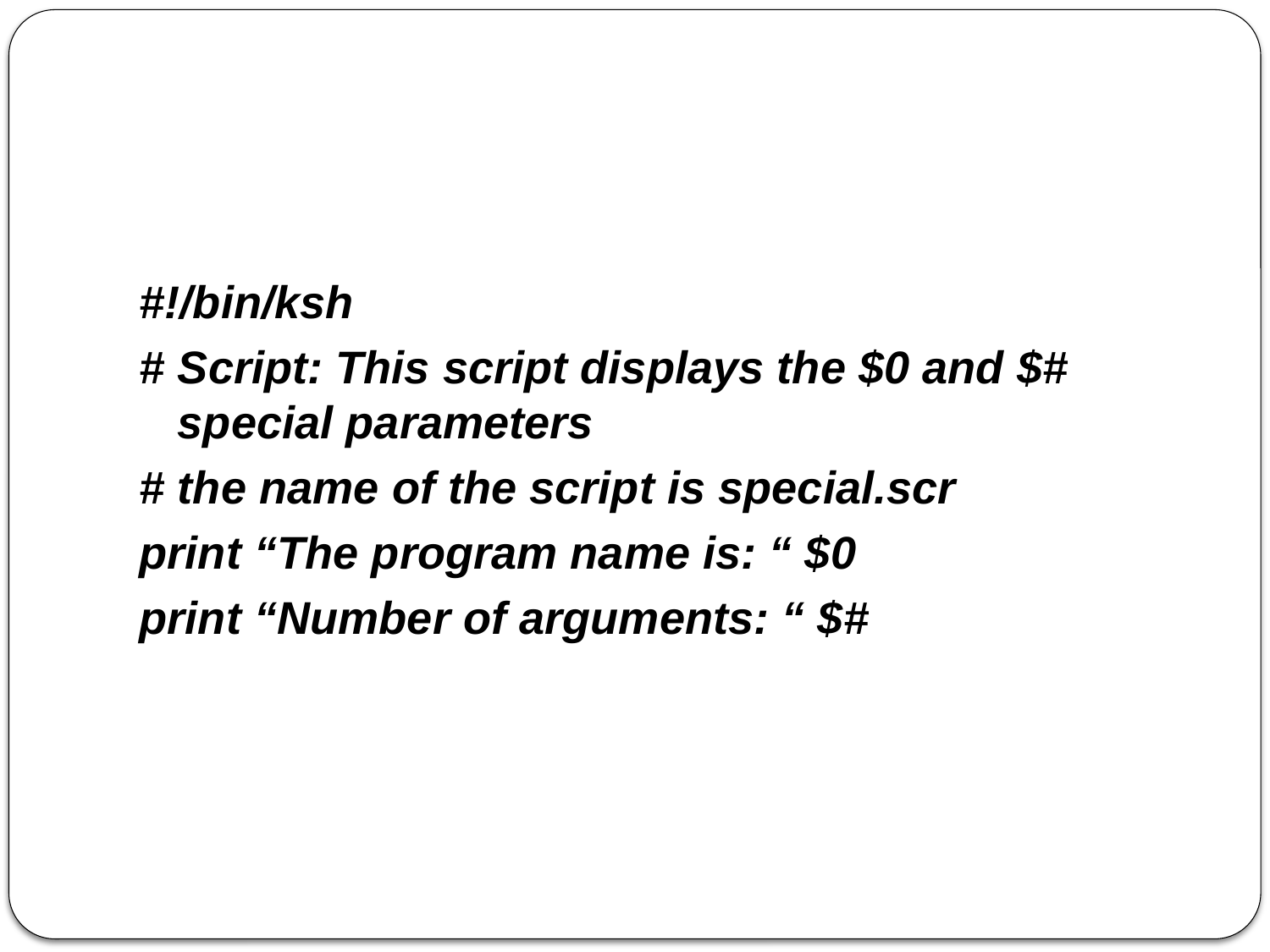

#

#!/bin/ksh
# Script: This script displays the $0 and $# special parameters
# the name of the script is special.scr
print “The program name is: “ $0
print “Number of arguments: “ $#